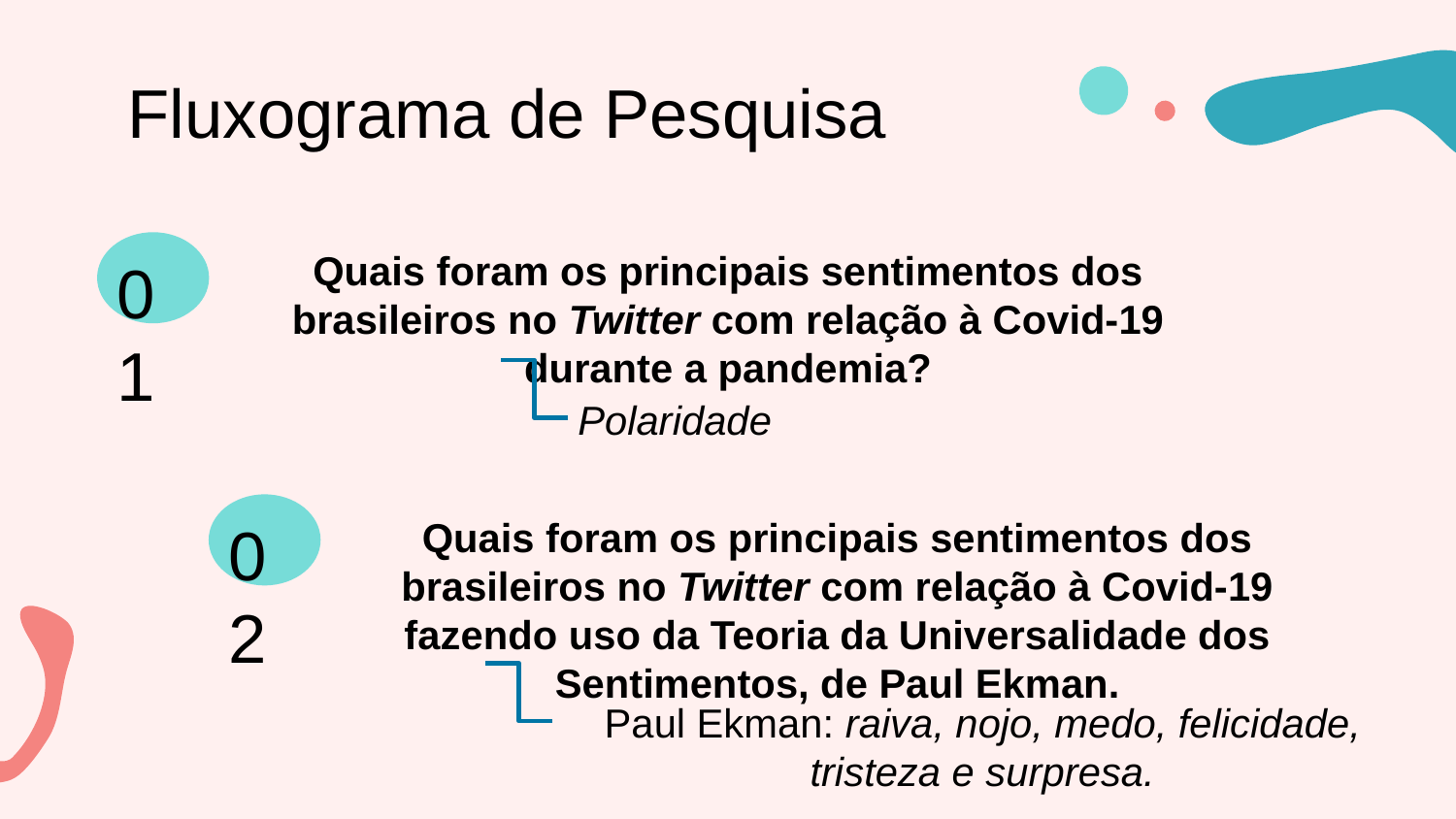

# Fluxograma de Pesquisa
Quais foram os principais sentimentos dos brasileiros no Twitter com relação à Covid-19 durante a pandemia?

01
Polaridade

Quais foram os principais sentimentos dos brasileiros no Twitter com relação à Covid-19 fazendo uso da Teoria da Universalidade dos Sentimentos, de Paul Ekman.

02
Paul Ekman: raiva, nojo, medo, felicidade, tristeza e surpresa.